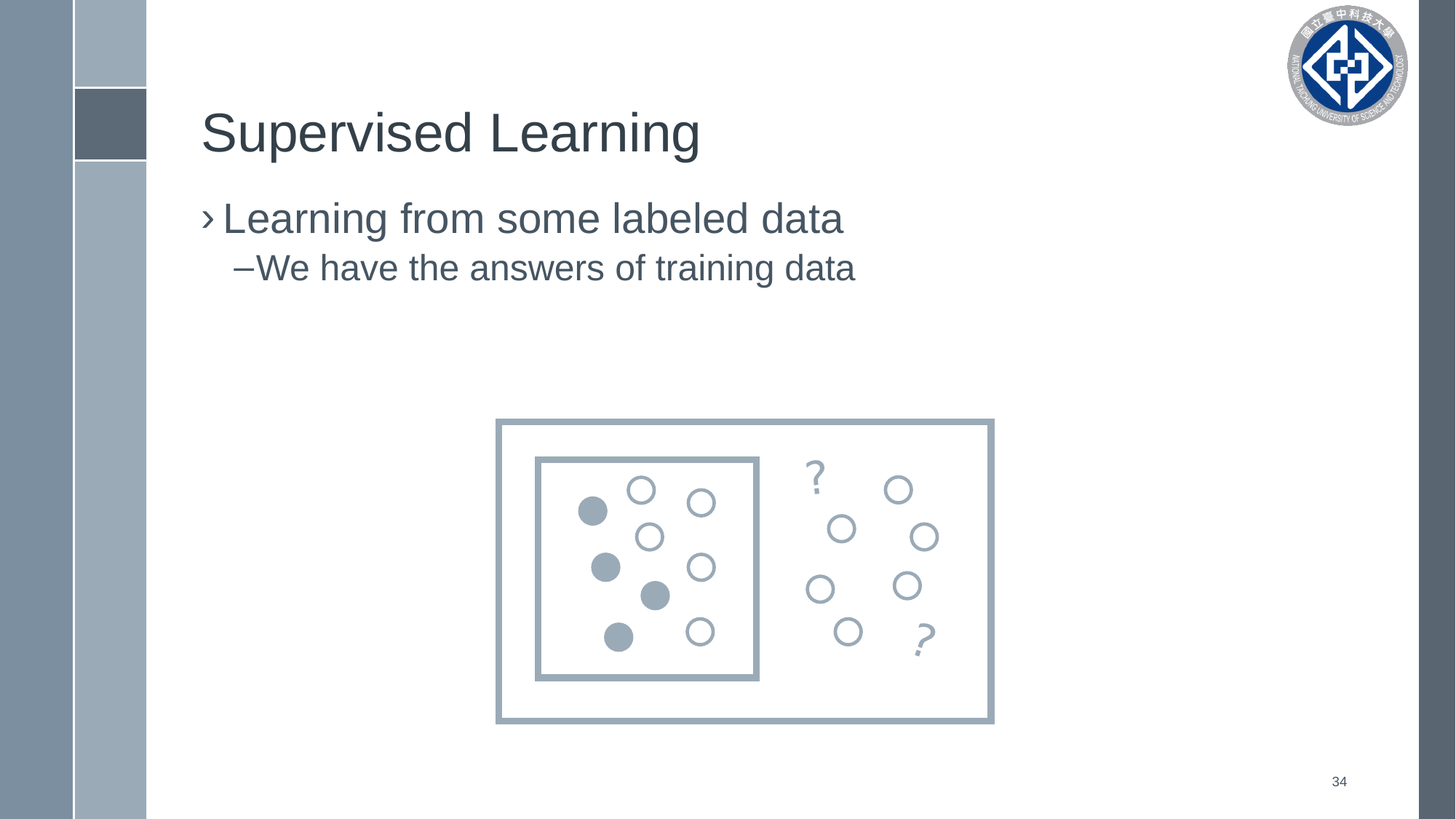

# Supervised Learning
Learning from some labeled data
We have the answers of training data

?

?

34